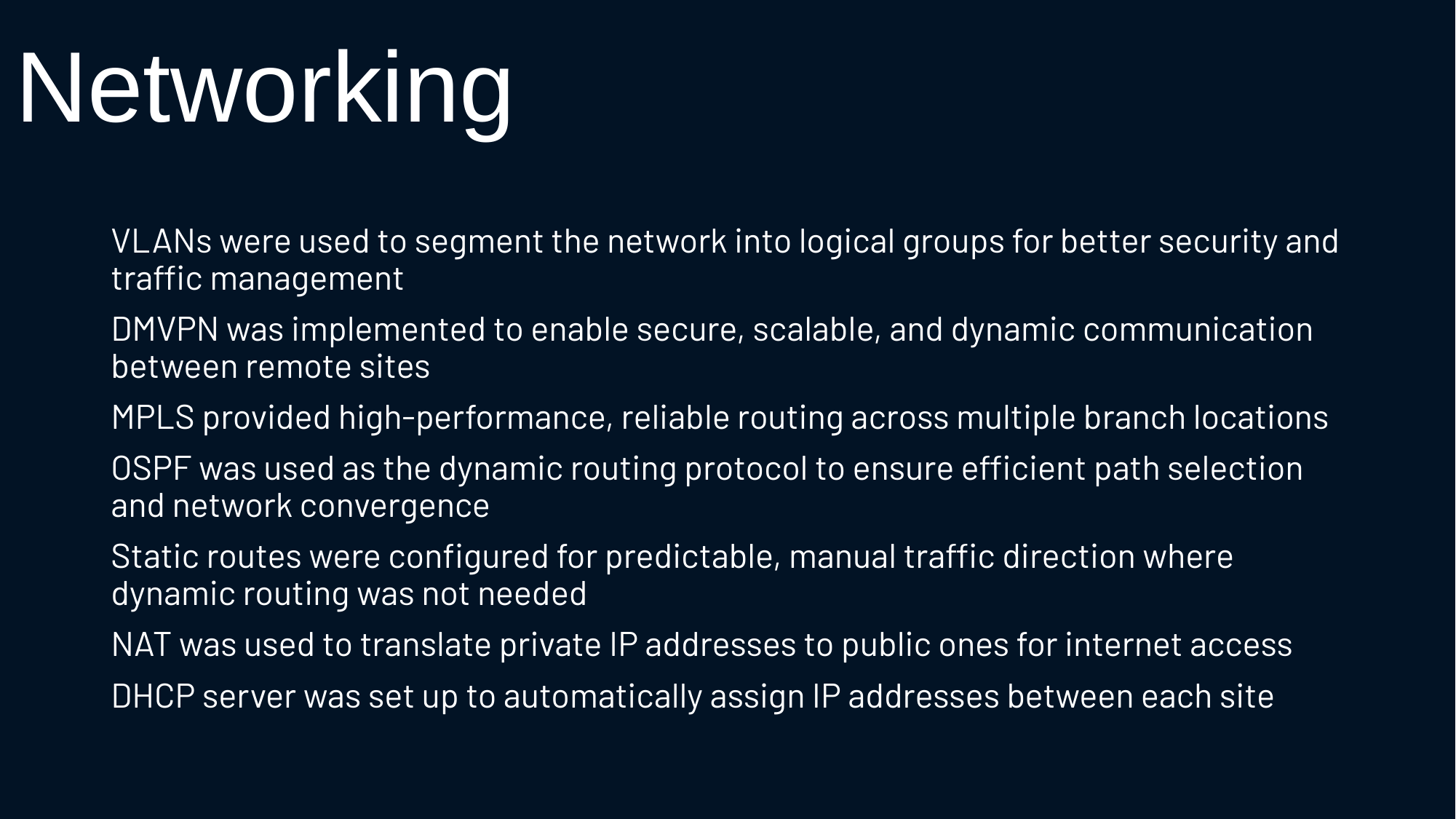

Networking
VLANs were used to segment the network into logical groups for better security and traffic management
DMVPN was implemented to enable secure, scalable, and dynamic communication between remote sites
MPLS provided high-performance, reliable routing across multiple branch locations
OSPF was used as the dynamic routing protocol to ensure efficient path selection and network convergence
Static routes were configured for predictable, manual traffic direction where dynamic routing was not needed
NAT was used to translate private IP addresses to public ones for internet access
DHCP server was set up to automatically assign IP addresses between each site